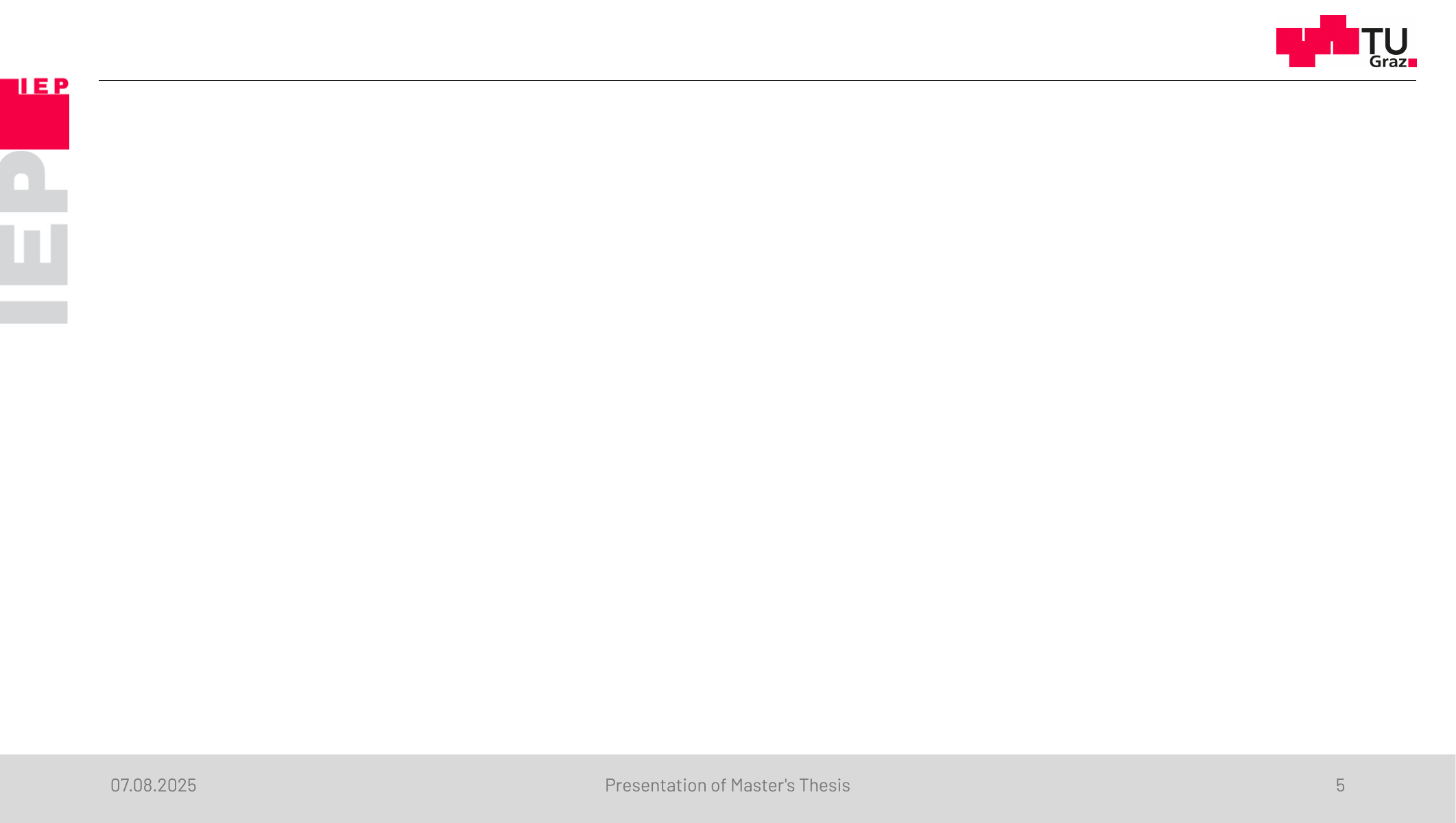

#

07.08.2025
Presentation of Master's Thesis
5